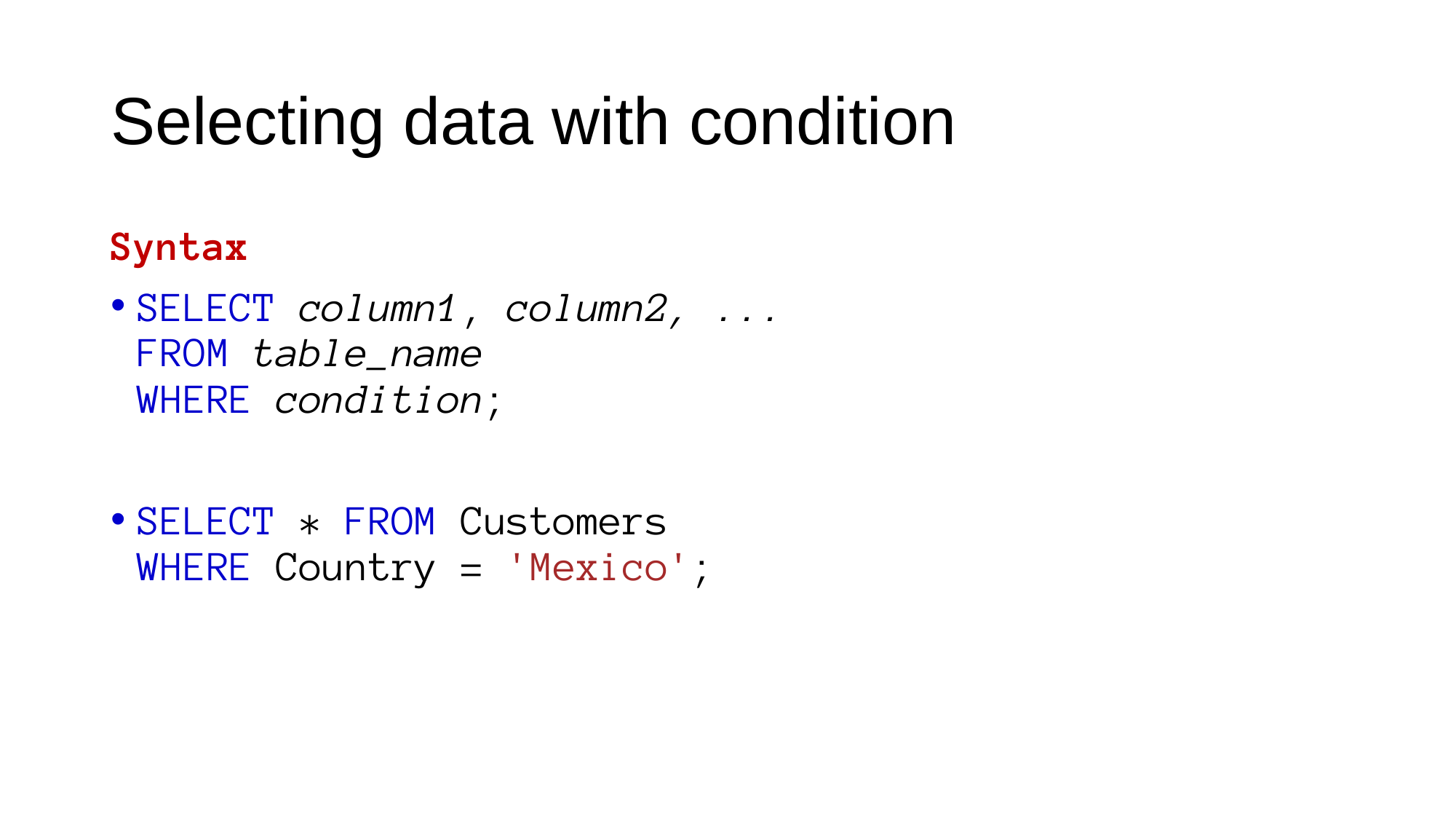

# Selecting data with condition
Syntax
SELECT column1, column2, ...
FROM table_name
WHERE condition;

SELECT * FROM Customers
WHERE Country = 'Mexico';